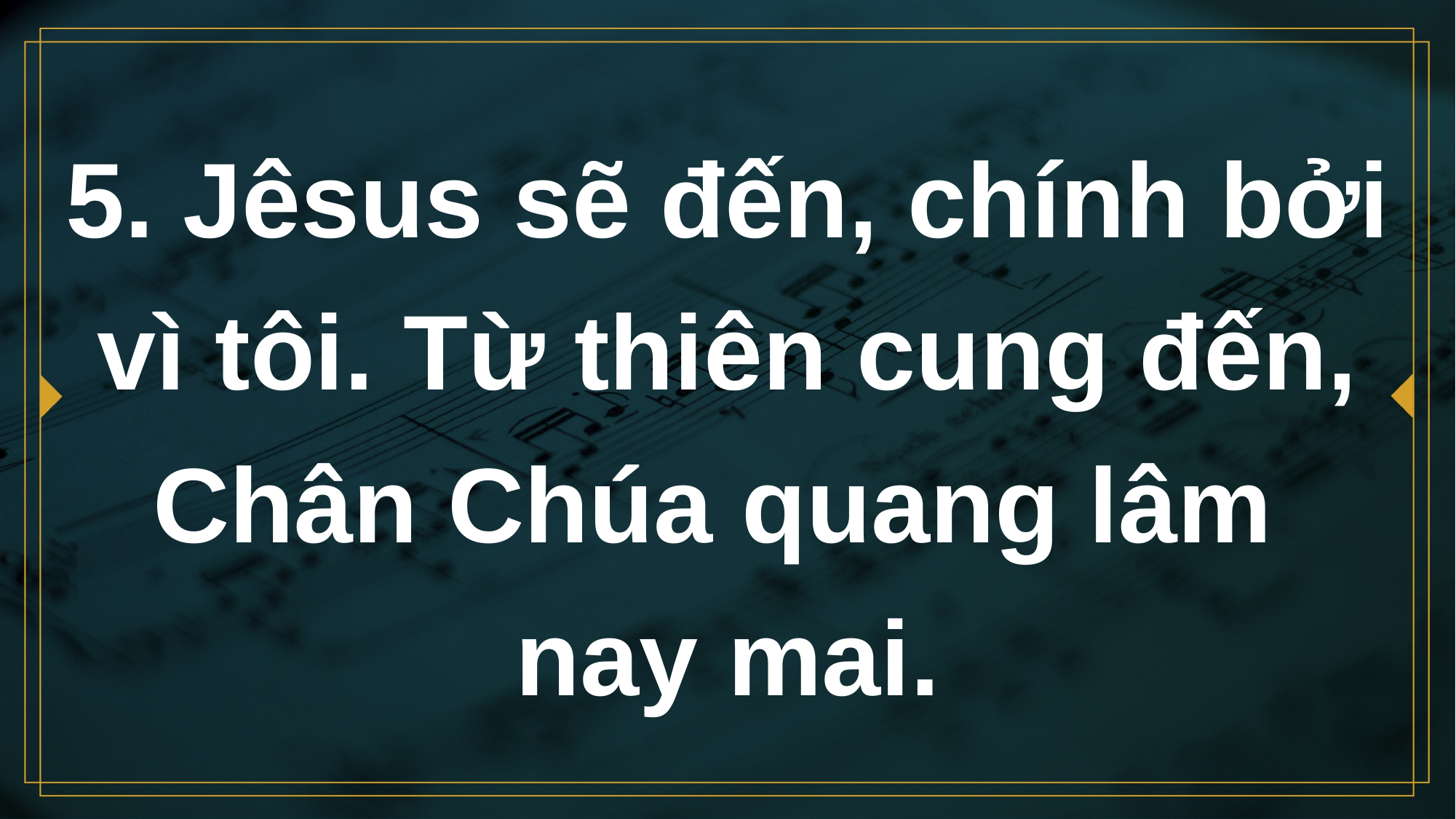

# 5. Jêsus sẽ đến, chính bởi vì tôi. Từ thiên cung đến, Chân Chúa quang lâm nay mai.